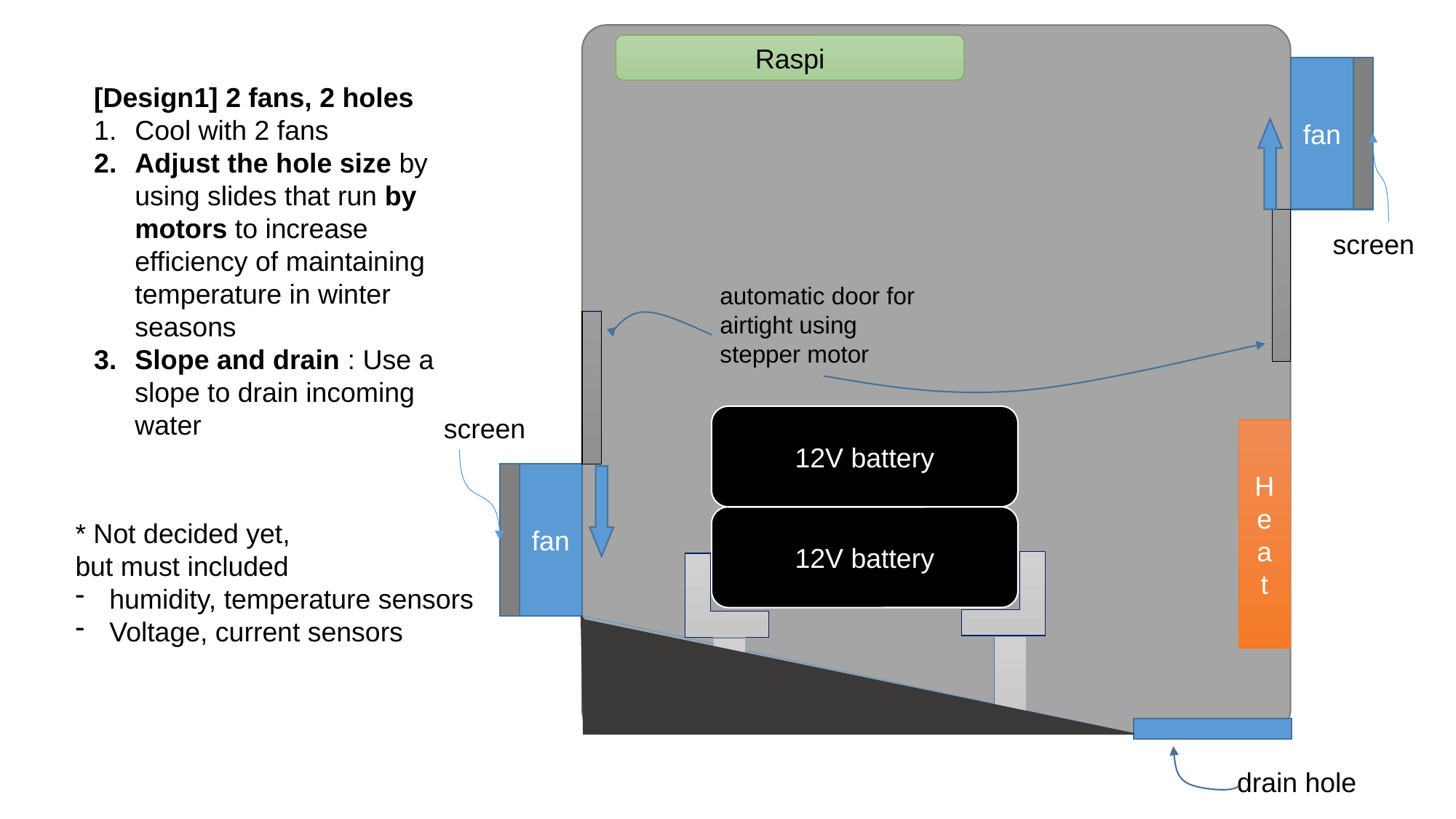

Raspi
fan

screen
automatic door for airtight using stepper motor

screen
12V battery
He
a
t

fan

12V battery

drain hole
[Design1] 2 fans, 2 holes
Cool with 2 fans
Adjust the hole size by using slides that run by motors to increase efficiency of maintaining temperature in winter seasons
Slope and drain : Use a slope to drain incoming water
* Not decided yet,
but must included
humidity, temperature sensors
Voltage, current sensors